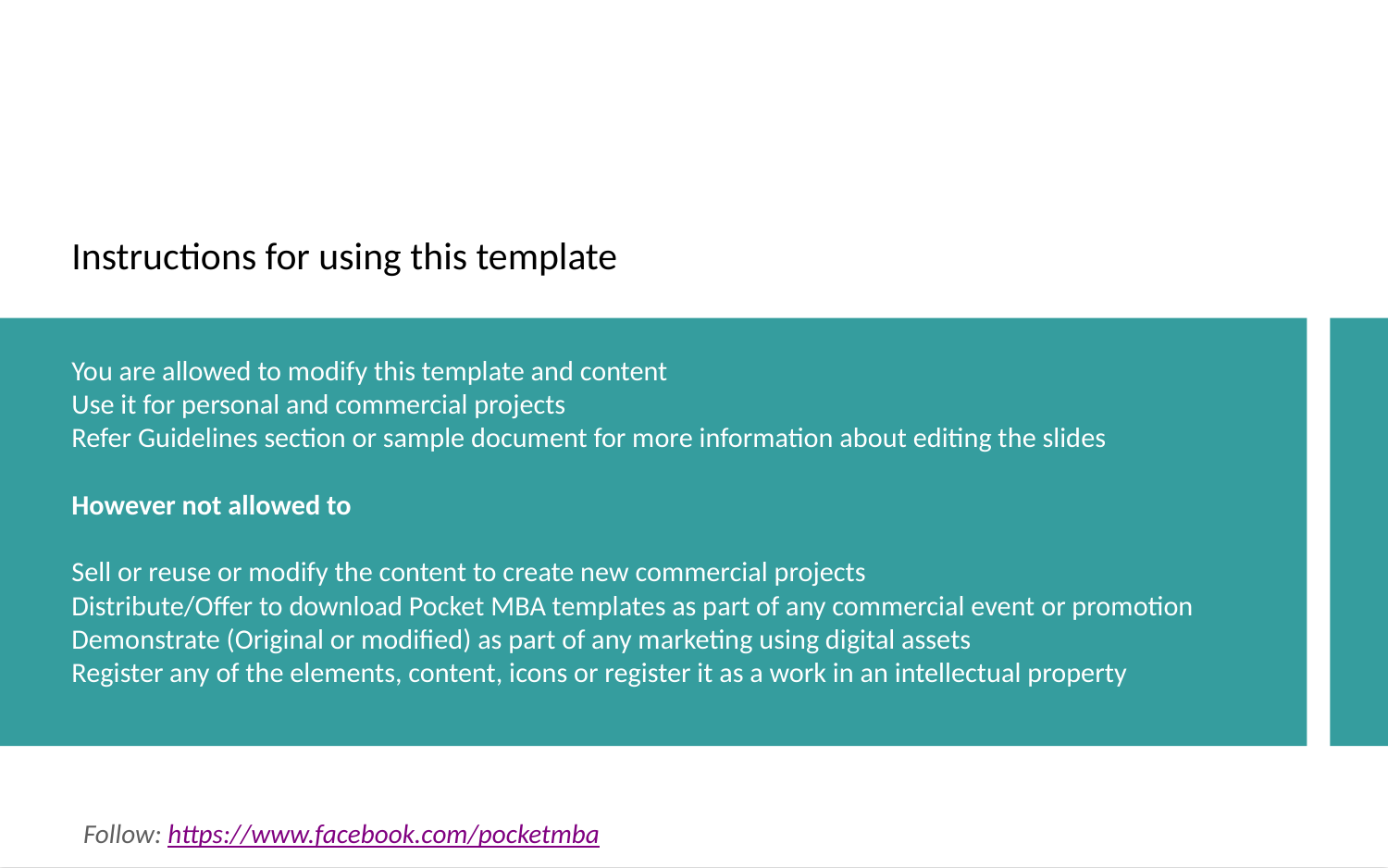

Instructions for using this template
You are allowed to modify this template and content
Use it for personal and commercial projects
Refer Guidelines section or sample document for more information about editing the slides

However not allowed to

Sell or reuse or modify the content to create new commercial projects
Distribute/Offer to download Pocket MBA templates as part of any commercial event or promotion
Demonstrate (Original or modified) as part of any marketing using digital assets
Register any of the elements, content, icons or register it as a work in an intellectual property
Follow: https://www.facebook.com/pocketmba